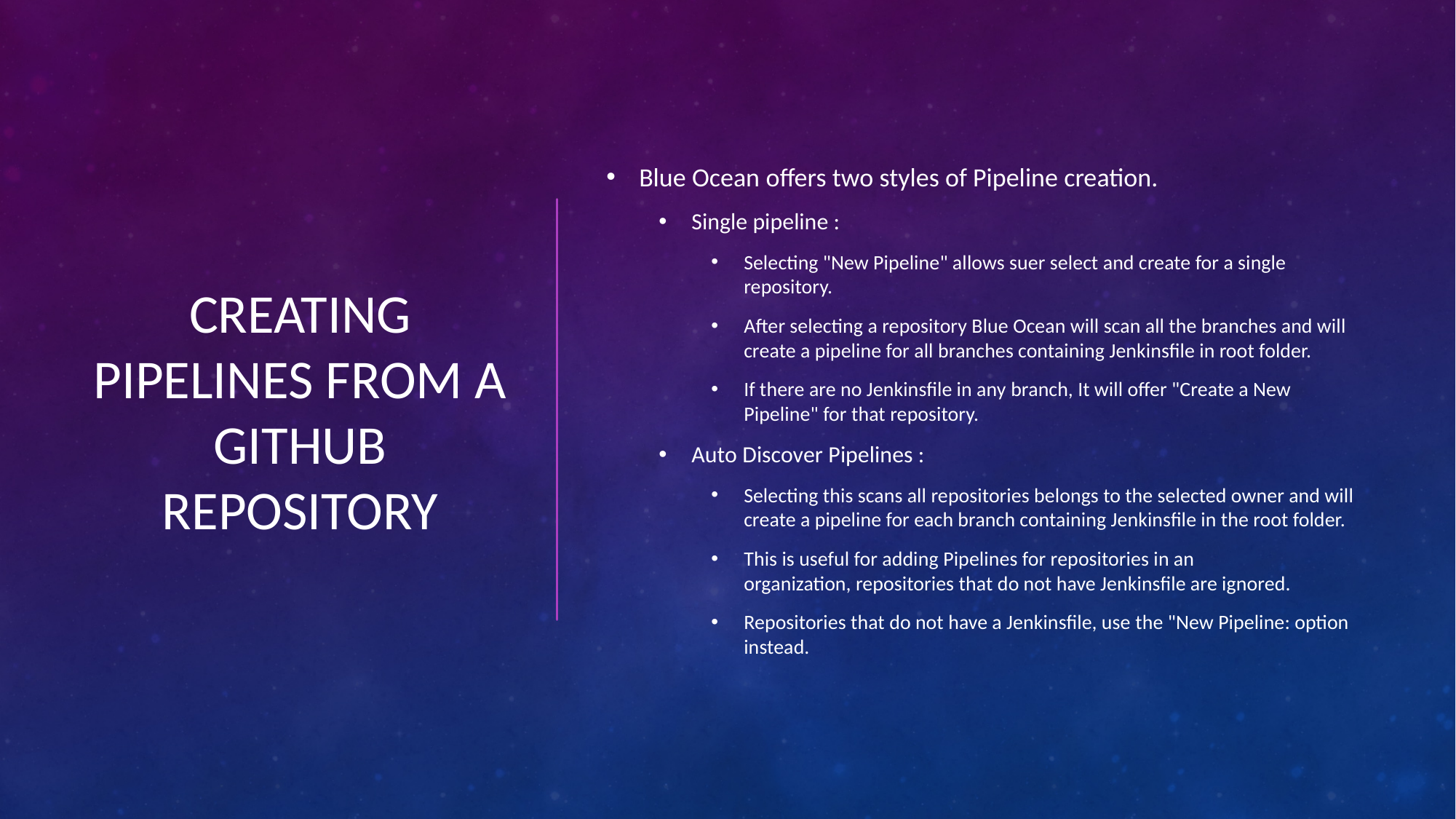

# Creating Pipelines from a gitHUB repository
Blue Ocean offers two styles of Pipeline creation.
Single pipeline :
Selecting "New Pipeline" allows suer select and create for a single repository.
After selecting a repository Blue Ocean will scan all the branches and will create a pipeline for all branches containing Jenkinsfile in root folder.
If there are no Jenkinsfile in any branch, It will offer "Create a New Pipeline" for that repository.
Auto Discover Pipelines :
Selecting this scans all repositories belongs to the selected owner and will create a pipeline for each branch containing Jenkinsfile in the root folder.
This is useful for adding Pipelines for repositories in an organization, repositories that do not have Jenkinsfile are ignored.
Repositories that do not have a Jenkinsfile, use the "New Pipeline: option instead.